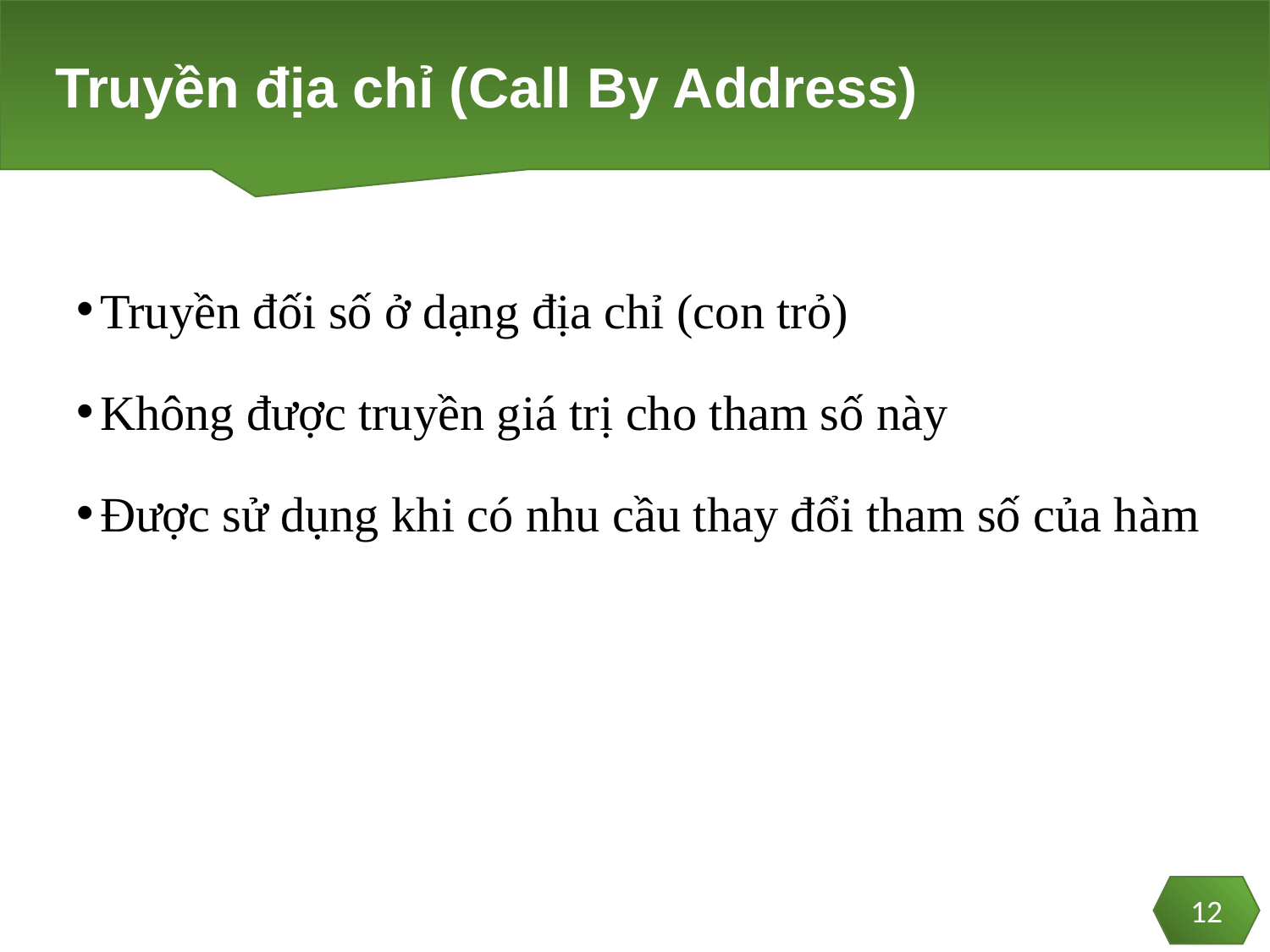

# Truyền địa chỉ (Call By Address)
Truyền đối số ở dạng địa chỉ (con trỏ)
Không được truyền giá trị cho tham số này
Được sử dụng khi có nhu cầu thay đổi tham số của hàm